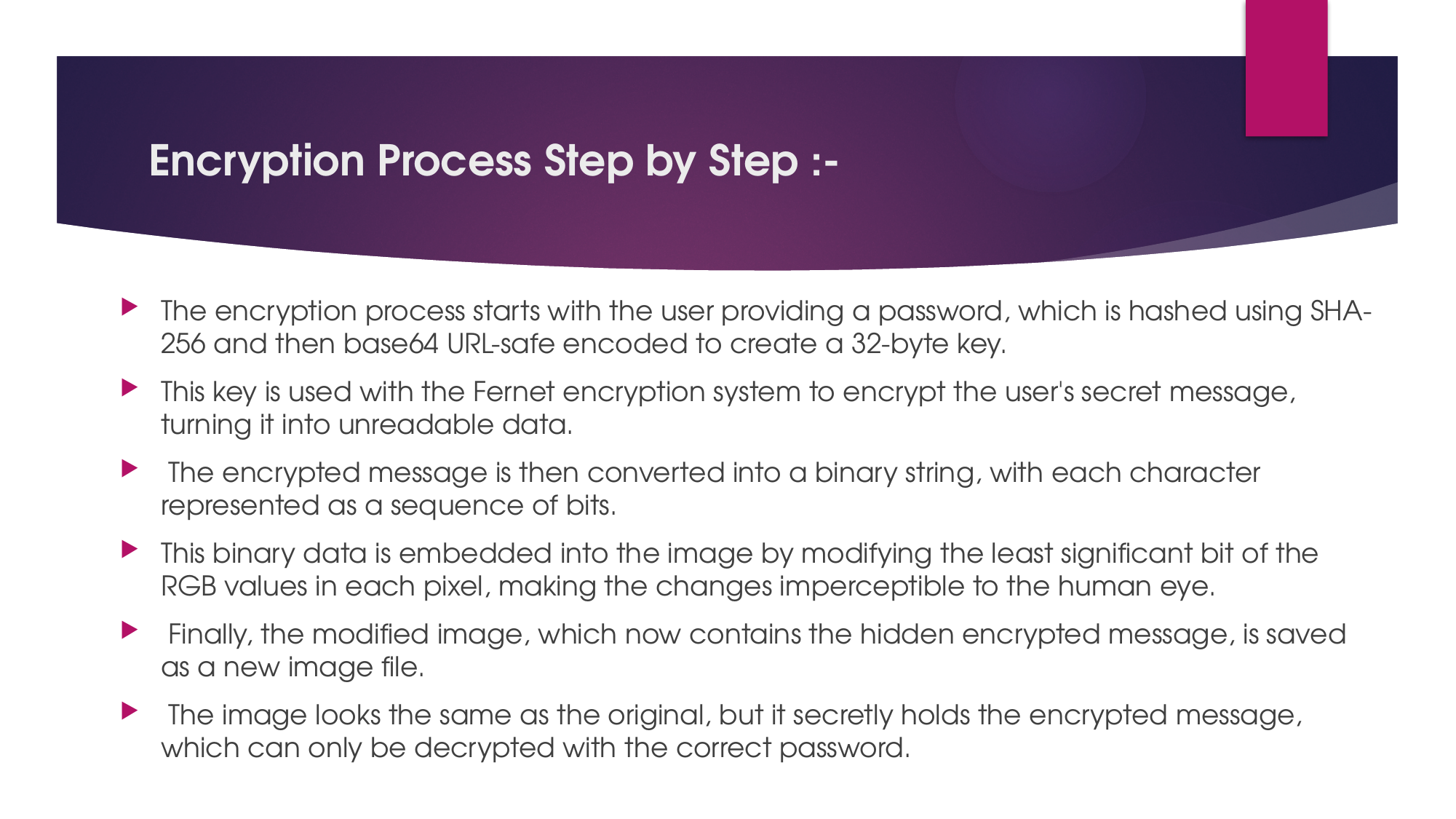

# Encryption Process Step by Step :-
The encryption process starts with the user providing a password, which is hashed using SHA-256 and then base64 URL-safe encoded to create a 32-byte key.
This key is used with the Fernet encryption system to encrypt the user's secret message, turning it into unreadable data.
 The encrypted message is then converted into a binary string, with each character represented as a sequence of bits.
This binary data is embedded into the image by modifying the least significant bit of the RGB values in each pixel, making the changes imperceptible to the human eye.
 Finally, the modified image, which now contains the hidden encrypted message, is saved as a new image file.
 The image looks the same as the original, but it secretly holds the encrypted message, which can only be decrypted with the correct password.